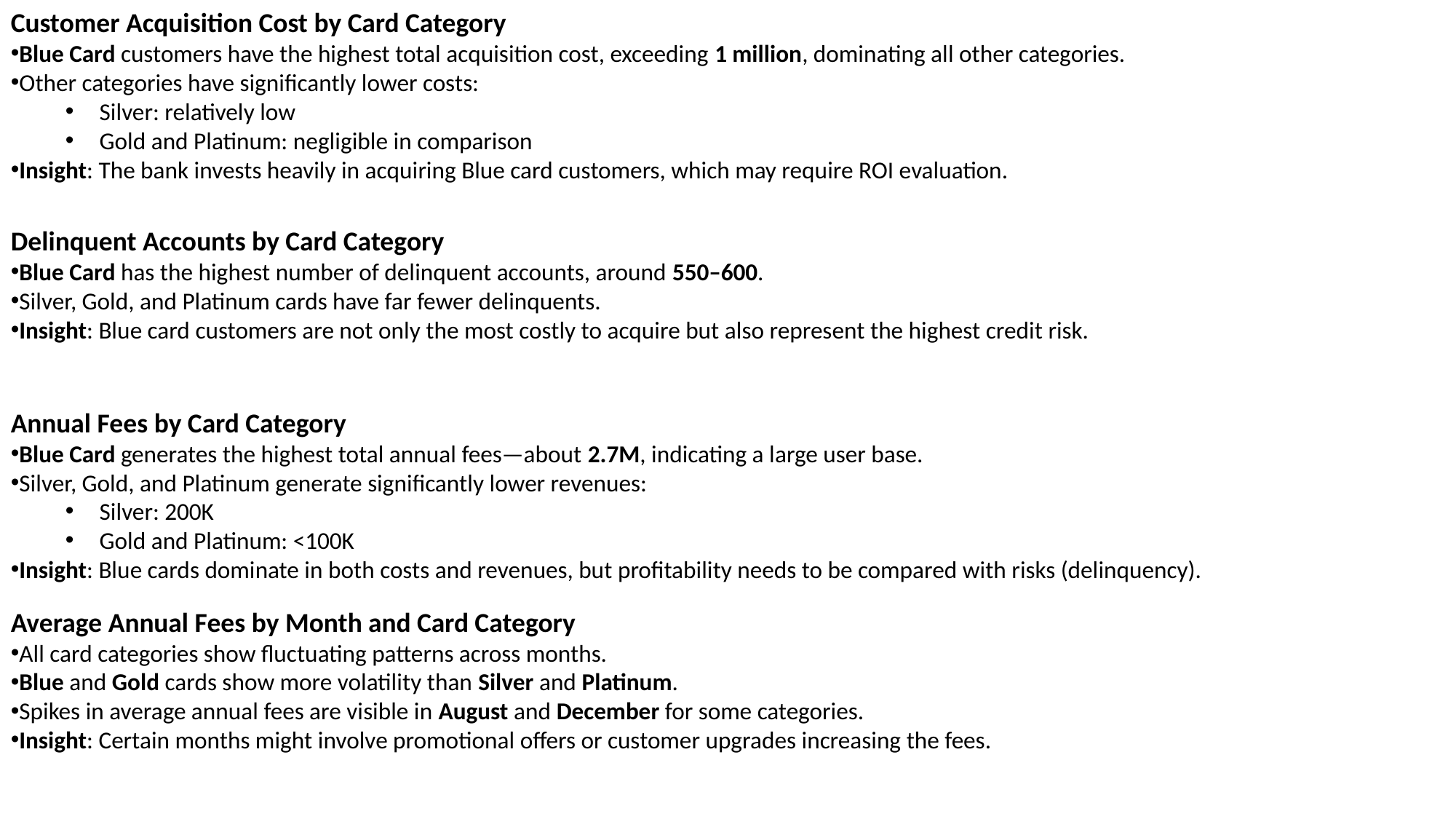

Customer Acquisition Cost by Card Category
Blue Card customers have the highest total acquisition cost, exceeding 1 million, dominating all other categories.
Other categories have significantly lower costs:
Silver: relatively low
Gold and Platinum: negligible in comparison
Insight: The bank invests heavily in acquiring Blue card customers, which may require ROI evaluation.
Delinquent Accounts by Card Category
Blue Card has the highest number of delinquent accounts, around 550–600.
Silver, Gold, and Platinum cards have far fewer delinquents.
Insight: Blue card customers are not only the most costly to acquire but also represent the highest credit risk.
Annual Fees by Card Category
Blue Card generates the highest total annual fees—about 2.7M, indicating a large user base.
Silver, Gold, and Platinum generate significantly lower revenues:
Silver: 200K
Gold and Platinum: <100K
Insight: Blue cards dominate in both costs and revenues, but profitability needs to be compared with risks (delinquency).
Average Annual Fees by Month and Card Category
All card categories show fluctuating patterns across months.
Blue and Gold cards show more volatility than Silver and Platinum.
Spikes in average annual fees are visible in August and December for some categories.
Insight: Certain months might involve promotional offers or customer upgrades increasing the fees.